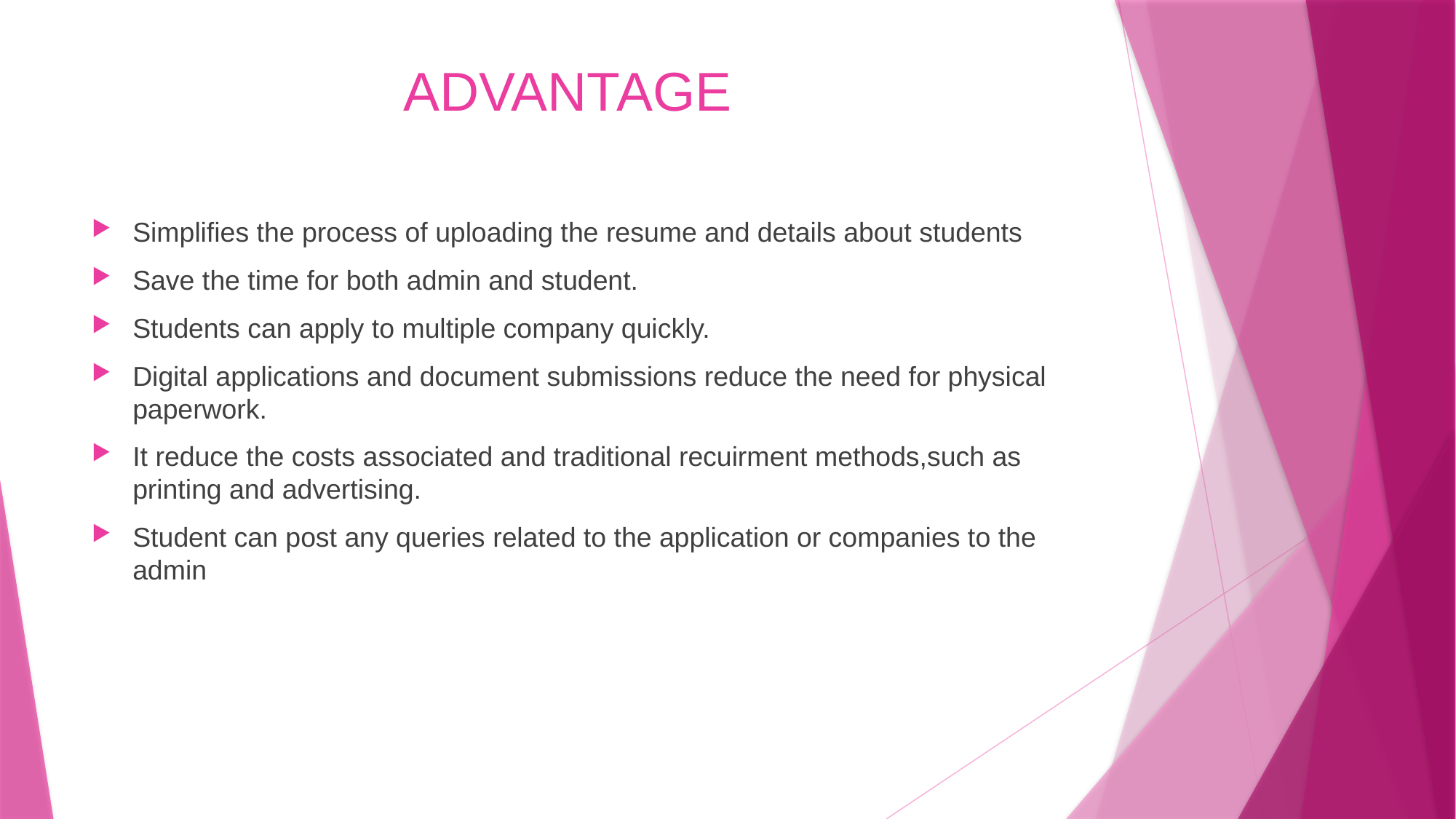

# ADVANTAGE
Simplifies the process of uploading the resume and details about students
Save the time for both admin and student.
Students can apply to multiple company quickly.
Digital applications and document submissions reduce the need for physical paperwork.
It reduce the costs associated and traditional recuirment methods,such as printing and advertising.
Student can post any queries related to the application or companies to the admin